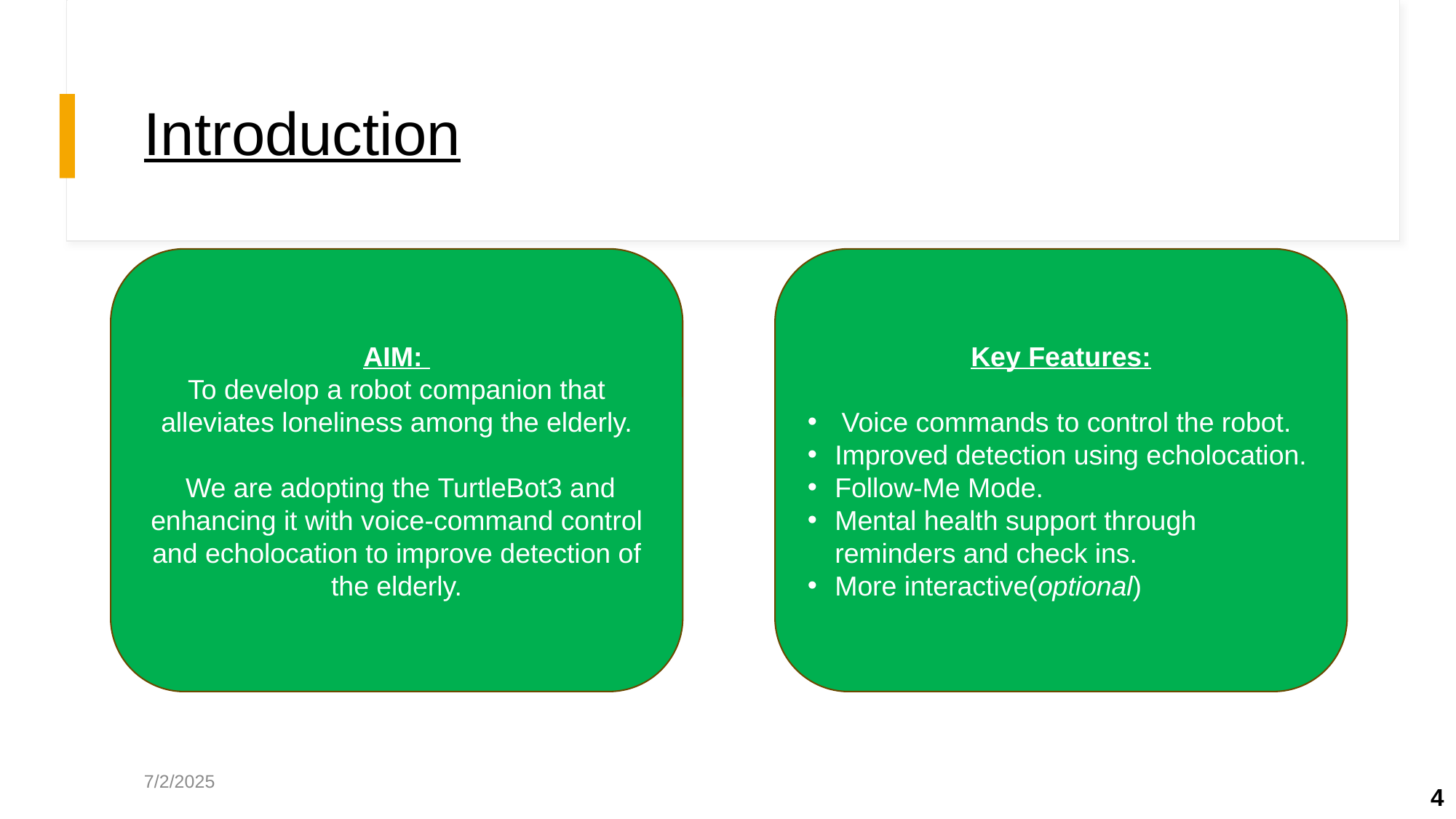

# Introduction
AIM:
To develop a robot companion that alleviates loneliness among the elderly.

 We are adopting the TurtleBot3 and enhancing it with voice-command control and echolocation to improve detection of the elderly.
Key Features:

Voice commands to control the robot.
Improved detection using echolocation.
Follow-Me Mode.
Mental health support through reminders and check ins.
More interactive(optional)
7/2/2025

4